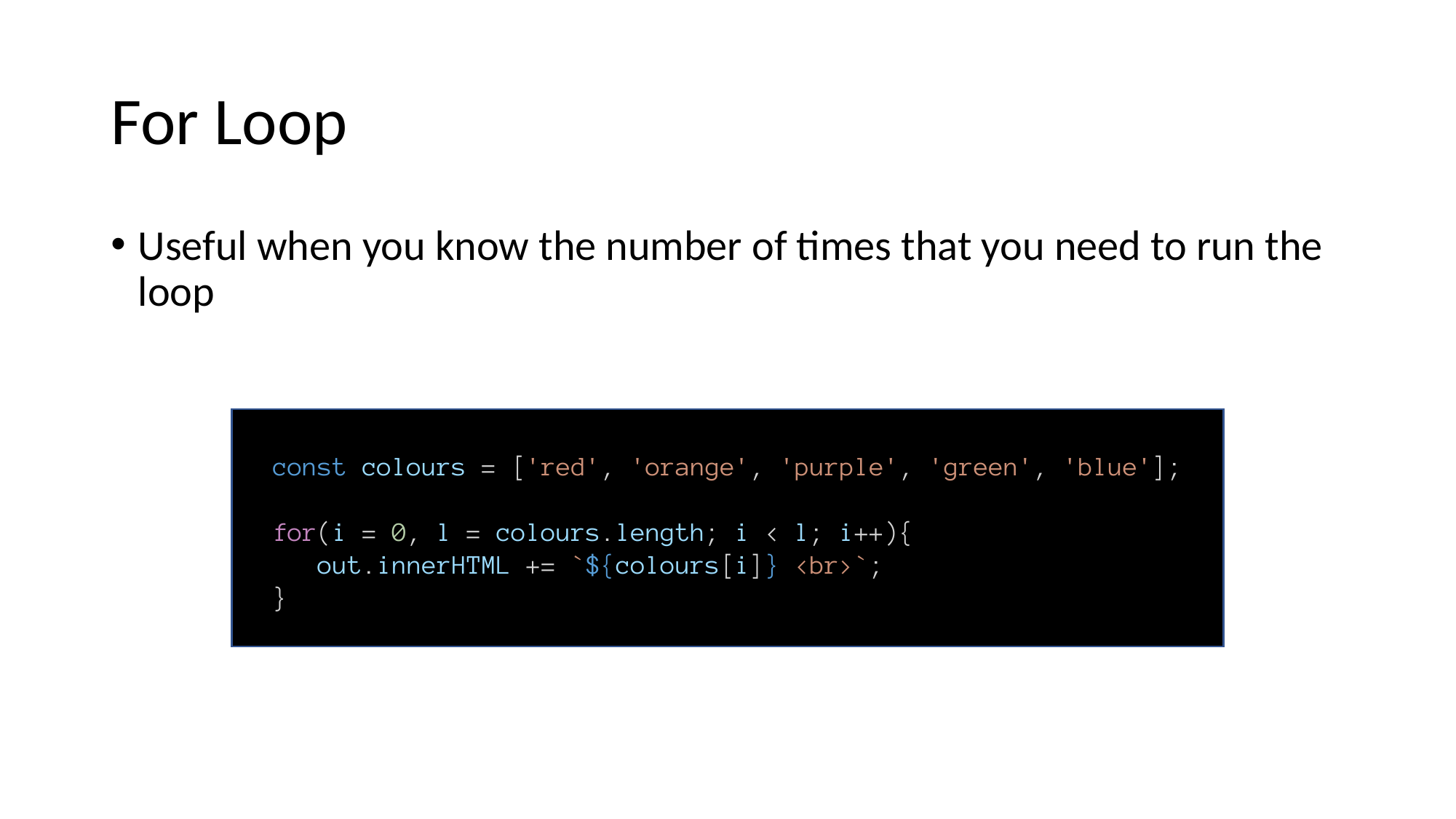

# For Loop
Useful when you know the number of times that you need to run the loop

const colours = ['red', 'orange', 'purple', 'green', 'blue'];
for(i = 0, l = colours.length; i < l; i++){
   out.innerHTML += `${colours[i]} <br>`;
}